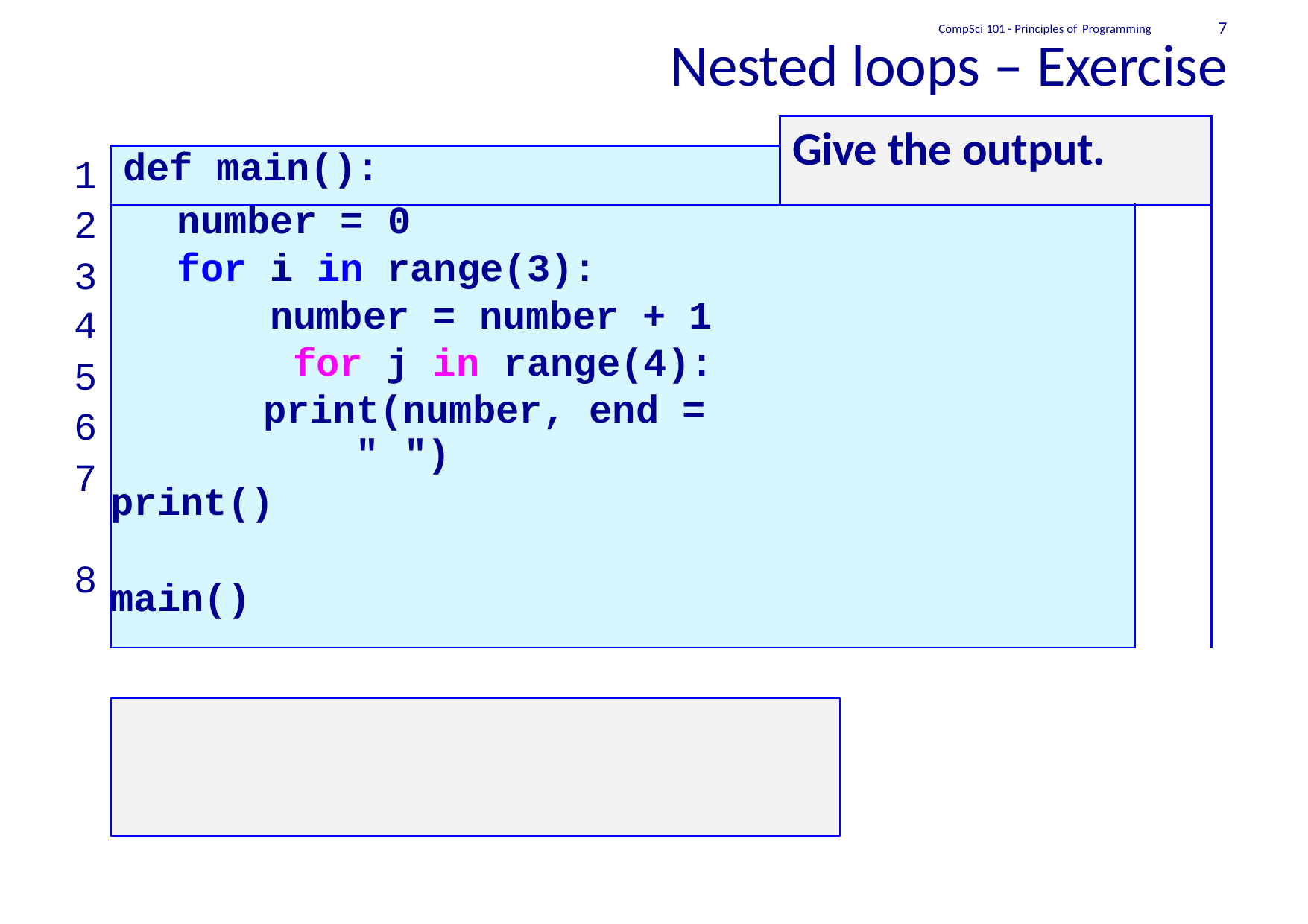

7
CompSci 101 - Principles of Programming
Nested loops – Exercise
|  |  |  |
| --- | --- | --- |
| def main(): |  |  |
| number = 0 for i in range(3): number = number + 1 for j in range(4): print(number, end = " ") print() main() |  |  |
Give the output.

1
2
3
4
5
6
7
8